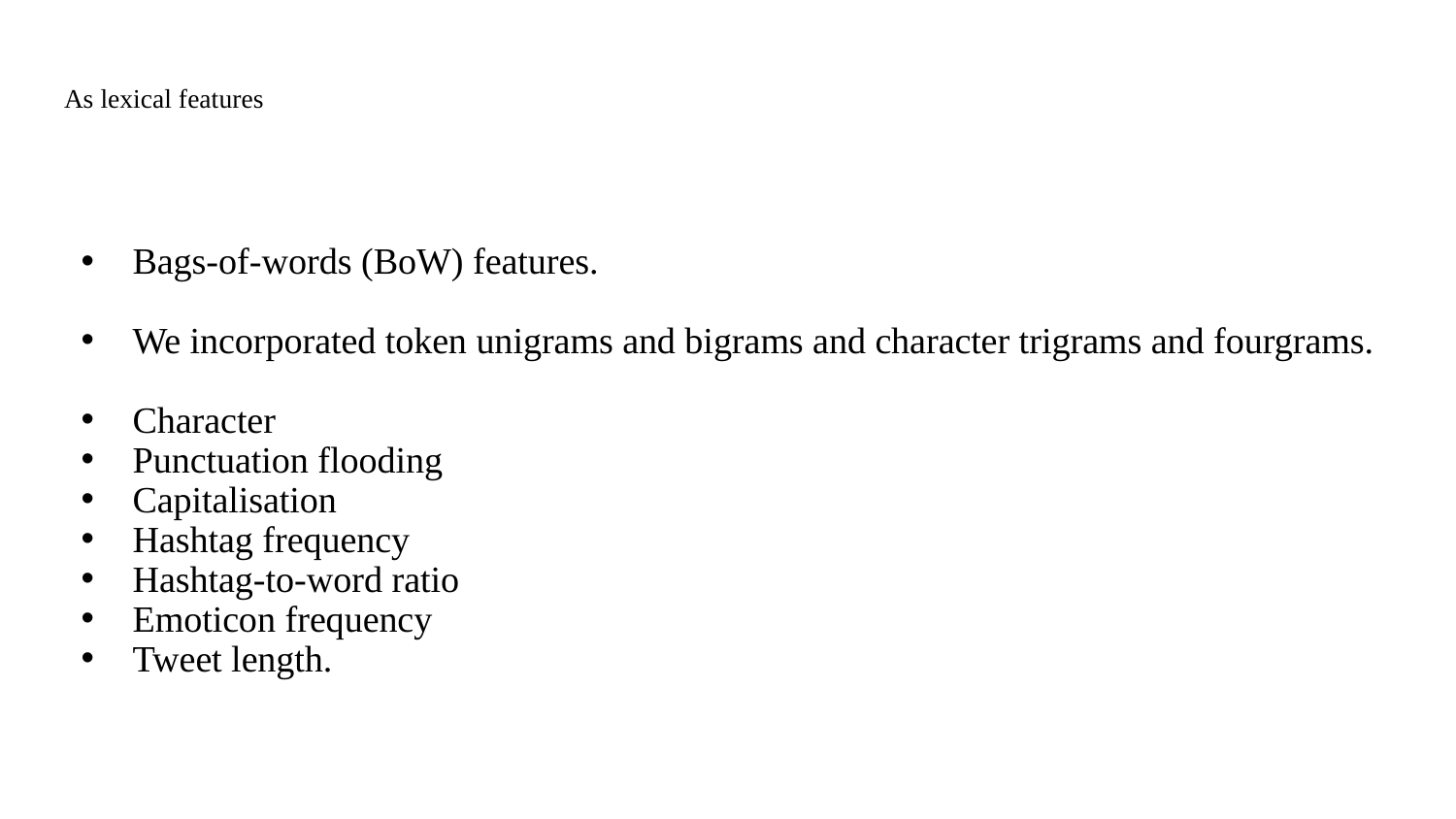

# As lexical features

Bags-of-words (BoW) features.

We incorporated token unigrams and bigrams and character trigrams and fourgrams.

Character
Punctuation flooding
Capitalisation
Hashtag frequency
Hashtag-to-word ratio
Emoticon frequency
Tweet length.